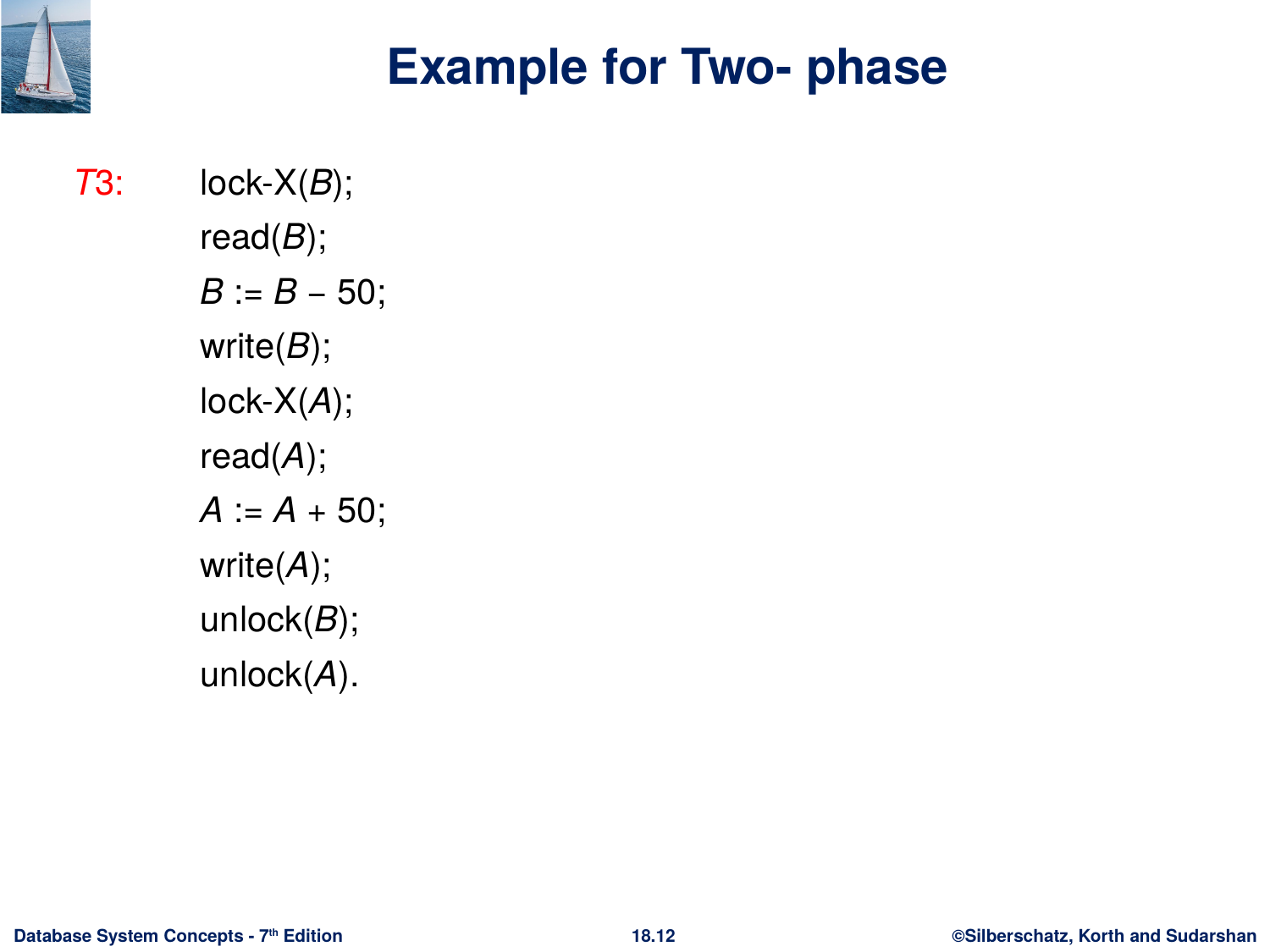

# Example for Two- phase
T3: 	lock-X(B);
	read(B);
	B := B − 50;
	write(B);
	lock-X(A);
	read(A);
	A := A + 50;
	write(A);
	unlock(B);
	unlock(A).